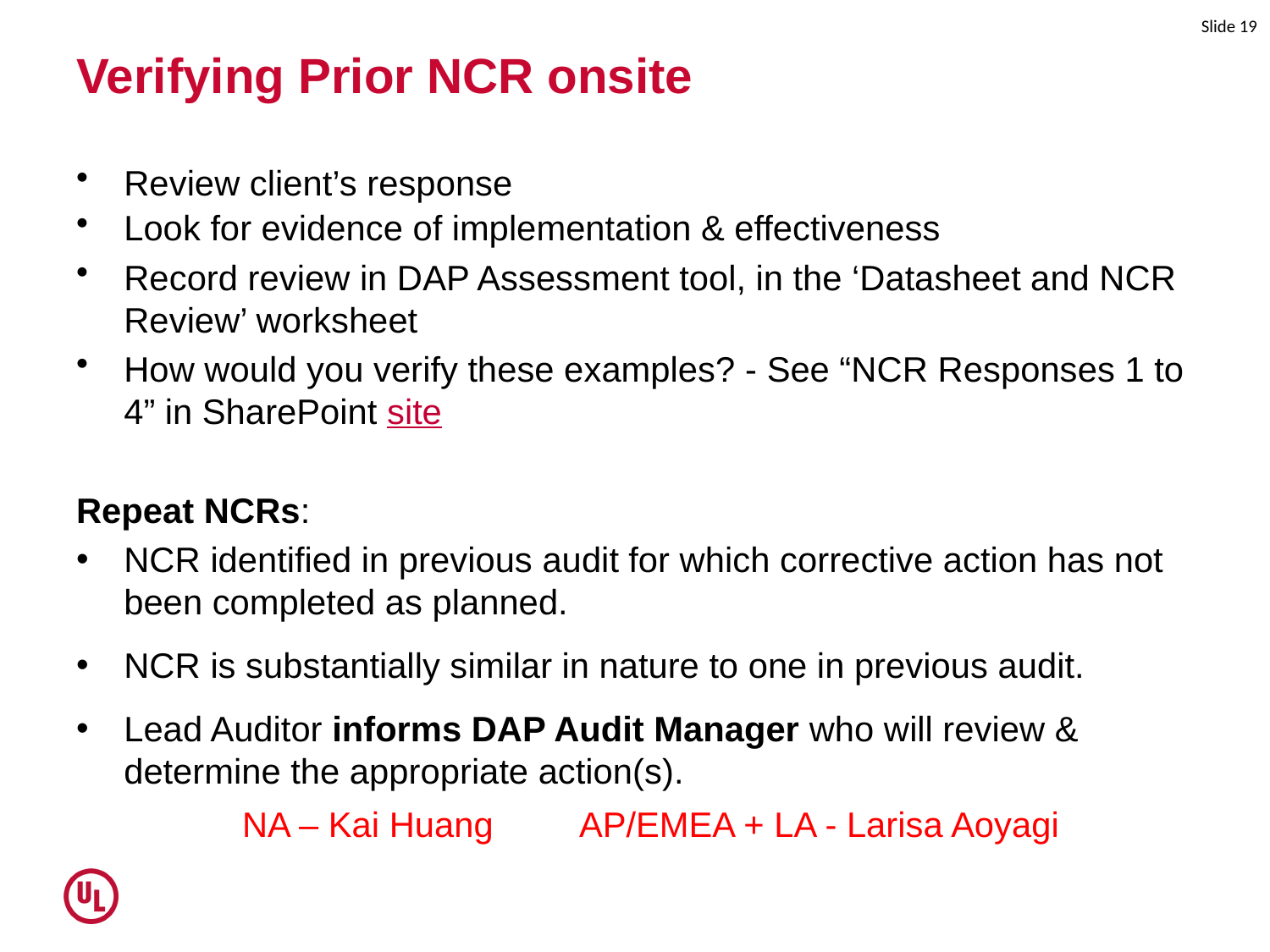

# Verifying Prior NCR onsite
Review client’s response
Look for evidence of implementation & effectiveness
Record review in DAP Assessment tool, in the ‘Datasheet and NCR Review’ worksheet
How would you verify these examples? - See “NCR Responses 1 to 4” in SharePoint site

Repeat NCRs:
NCR identified in previous audit for which corrective action has not been completed as planned.
NCR is substantially similar in nature to one in previous audit.
Lead Auditor informs DAP Audit Manager who will review & determine the appropriate action(s).
NA – Kai Huang         AP/EMEA + LA - Larisa Aoyagi